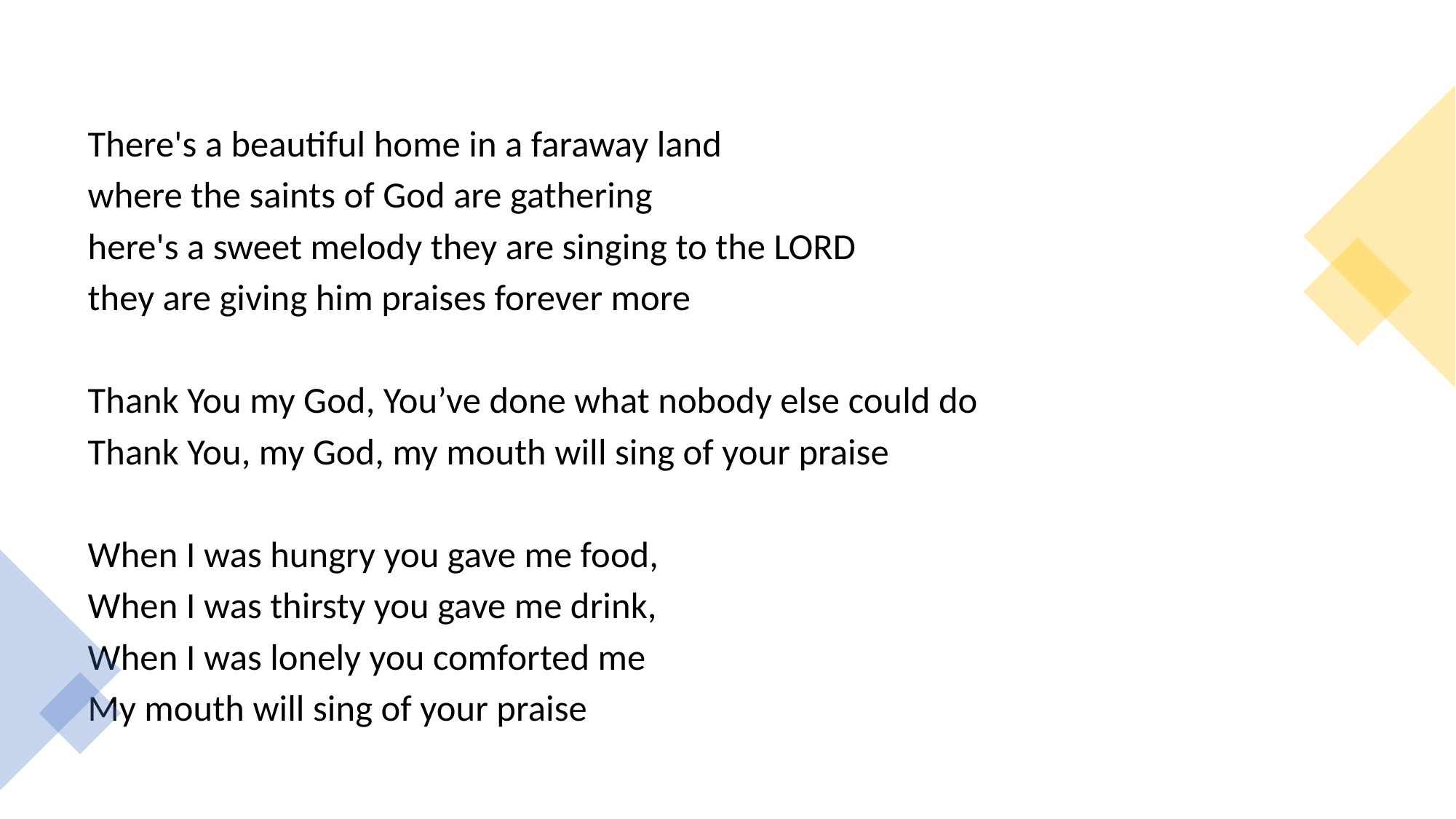

There's a beautiful home in a faraway land
where the saints of God are gathering
here's a sweet melody they are singing to the LORD
they are giving him praises forever more

Thank You my God, You’ve done what nobody else could do
Thank You, my God, my mouth will sing of your praise

When I was hungry you gave me food,
When I was thirsty you gave me drink,
When I was lonely you comforted me
My mouth will sing of your praise